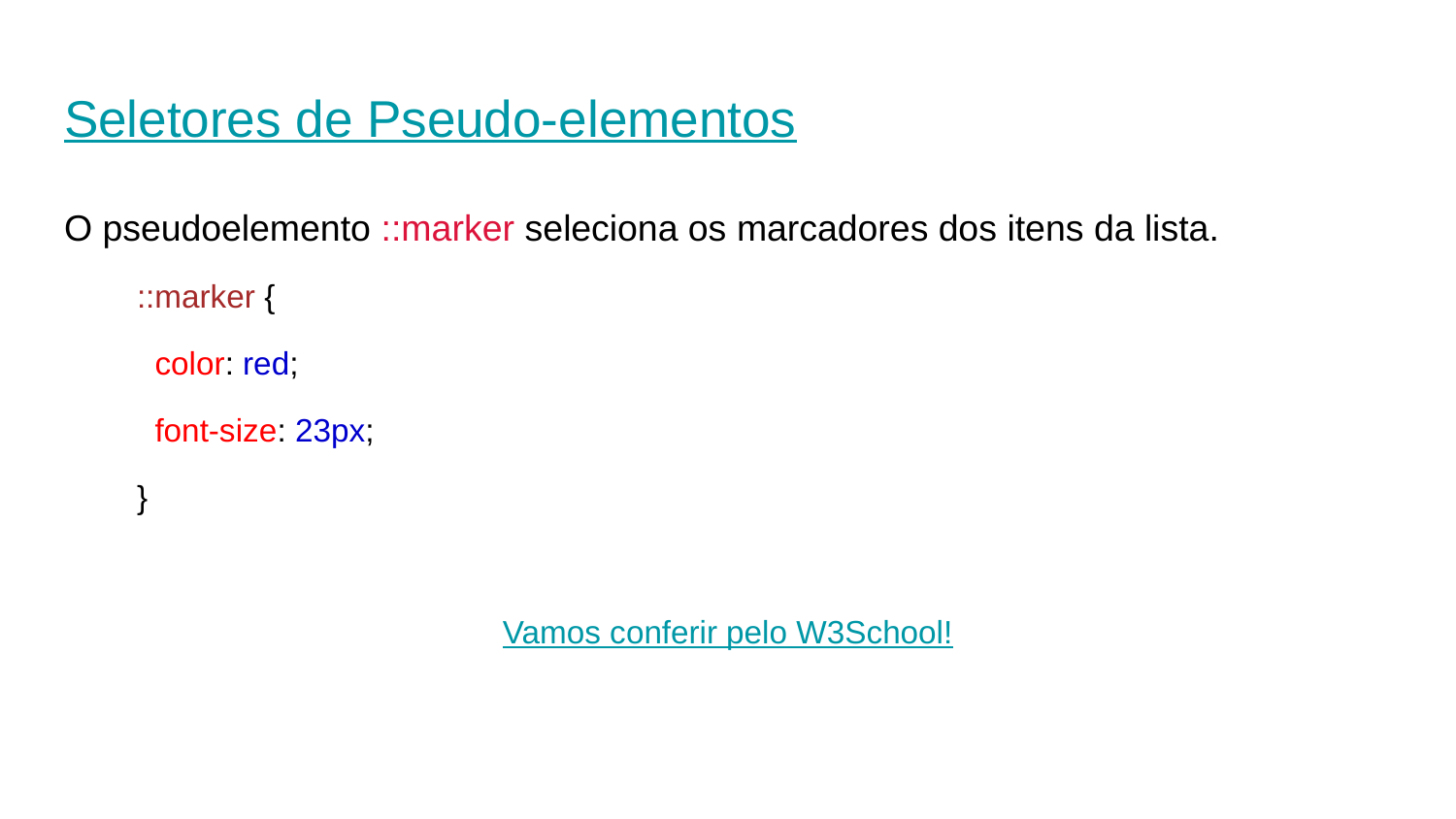

# Seletores de Pseudo-elementos
O pseudoelemento ::marker seleciona os marcadores dos itens da lista.
::marker {
  color: red;
  font-size: 23px;
}

Vamos conferir pelo W3School!